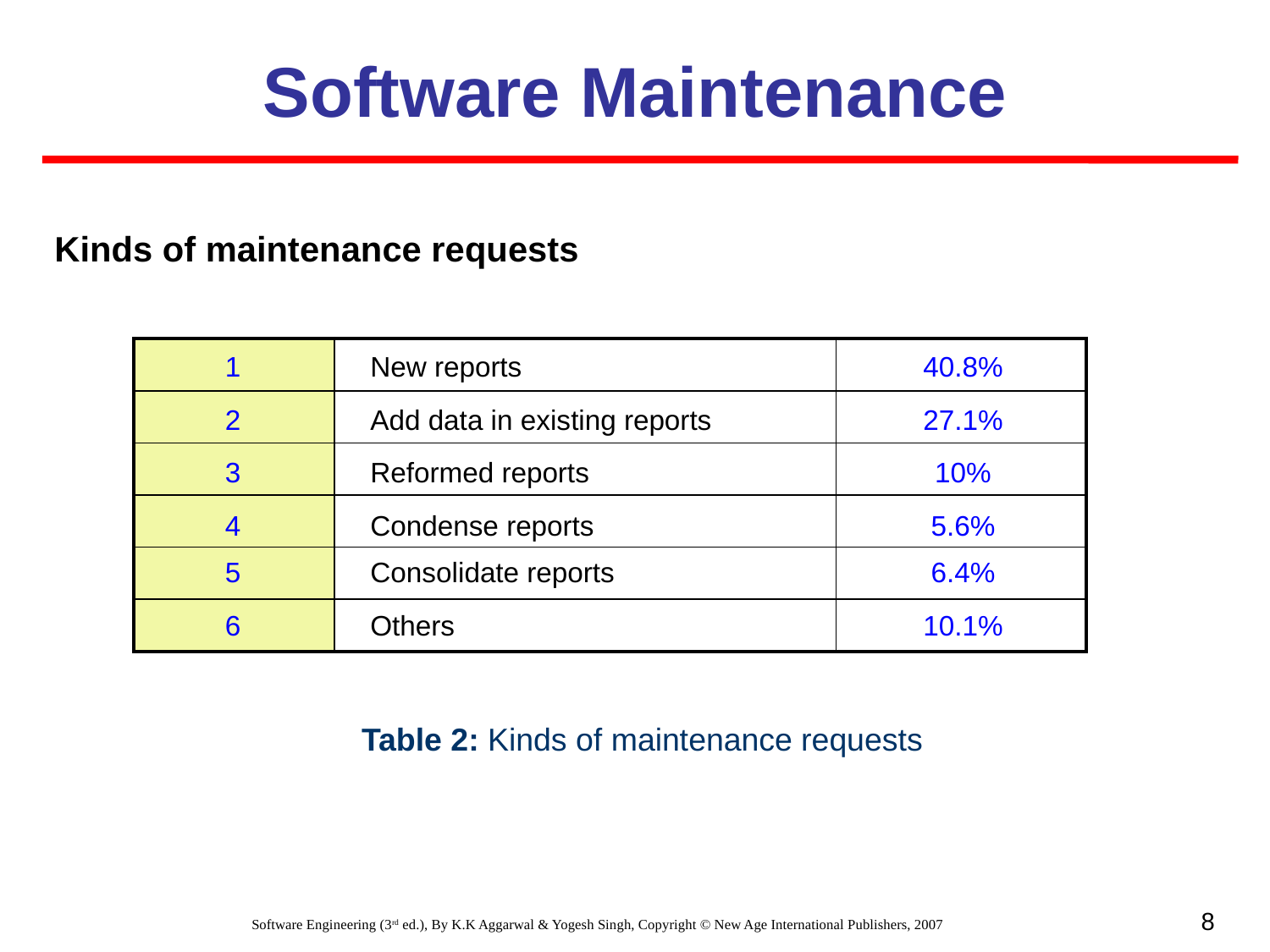

Software Maintenance

Kinds of maintenance requests
|  |  |  |
| --- | --- | --- |
|  |  |  |
|  |  |  |
|  |  |  |
|  |  |  |
|  |  |  |
1
New reports
40.8%
2
Add data in existing reports
27.1%
3
Reformed reports
10%
4
Condense reports
5.6%
5
Consolidate reports
6.4%
6
Others
10.1%
Table 2: Kinds of maintenance requests
8